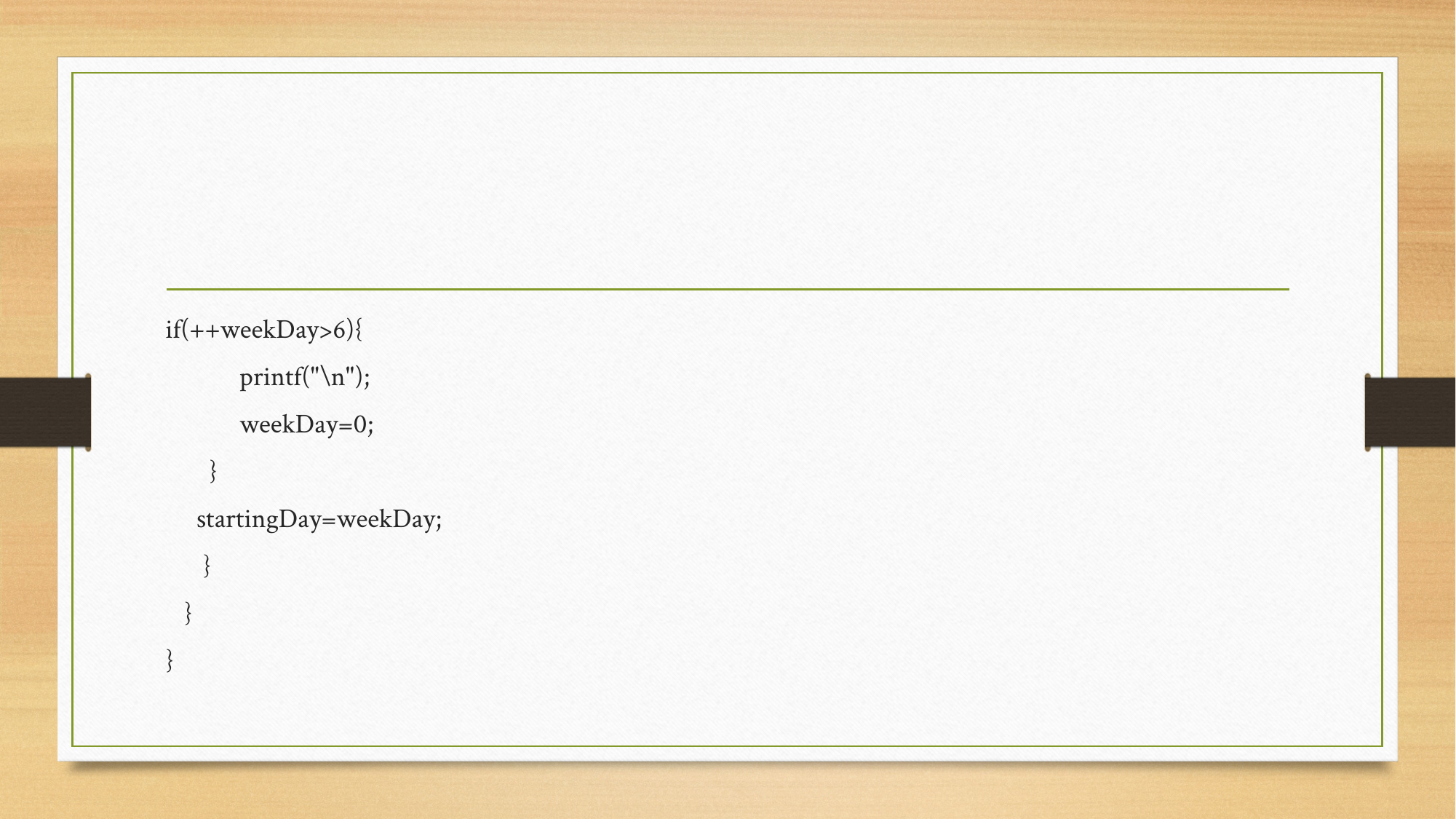

#
if(++weekDay>6){
            printf("\n");
            weekDay=0;
       }
     startingDay=weekDay;
      }
   }
}